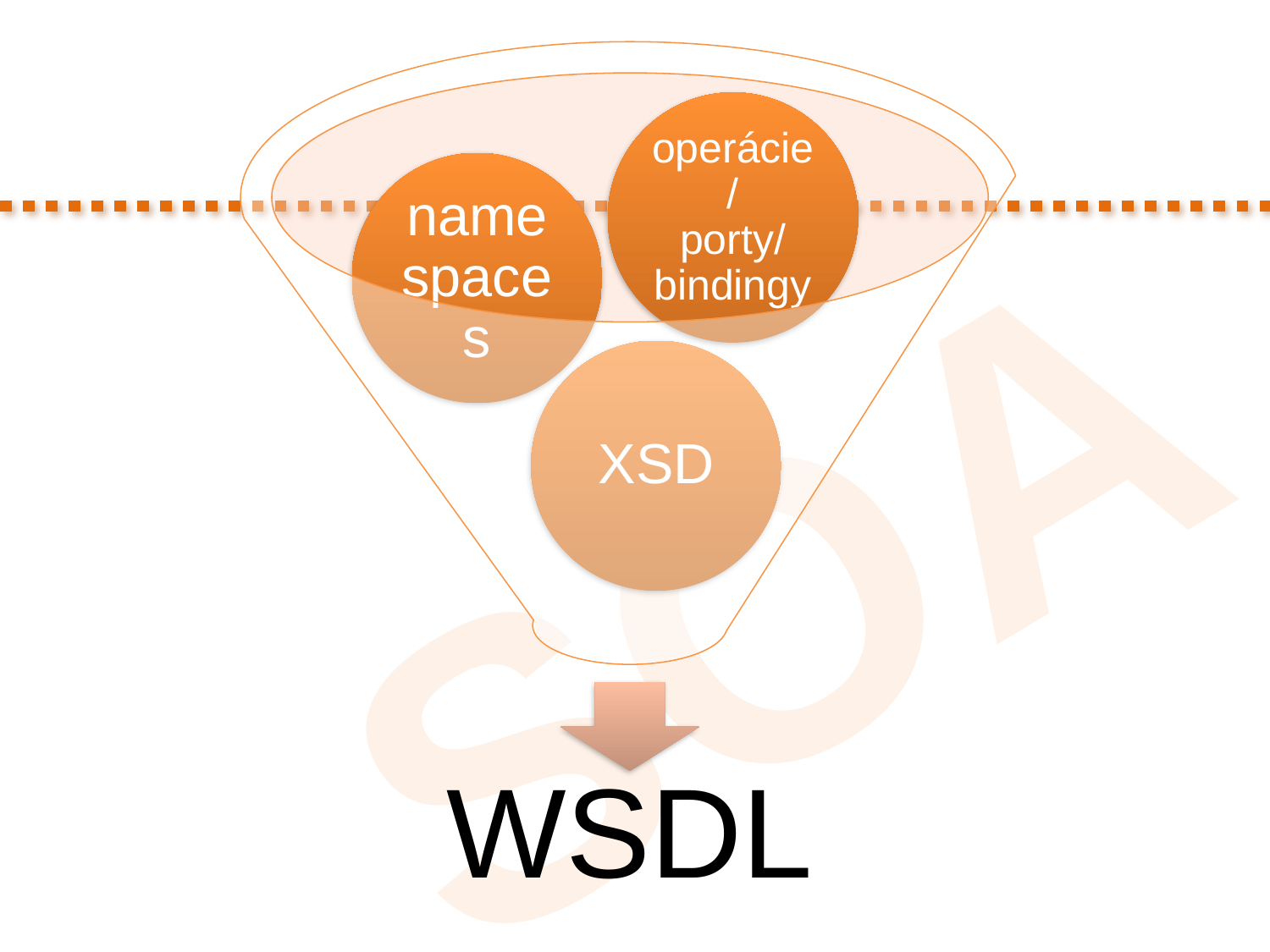

WSDL
XSD
name
spaces
operácie/
porty/
bindingy